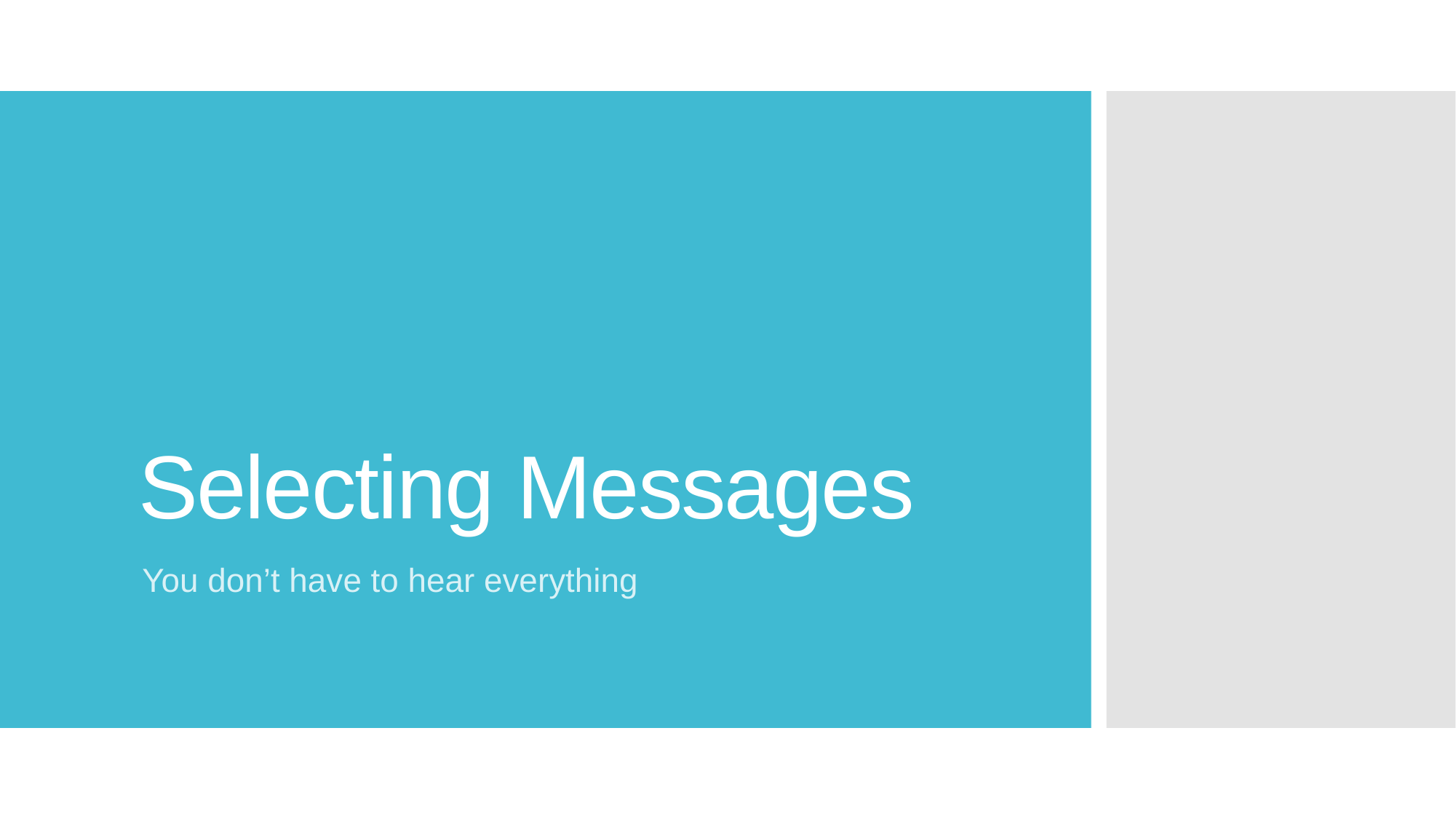

# Selecting Messages
You don’t have to hear everything